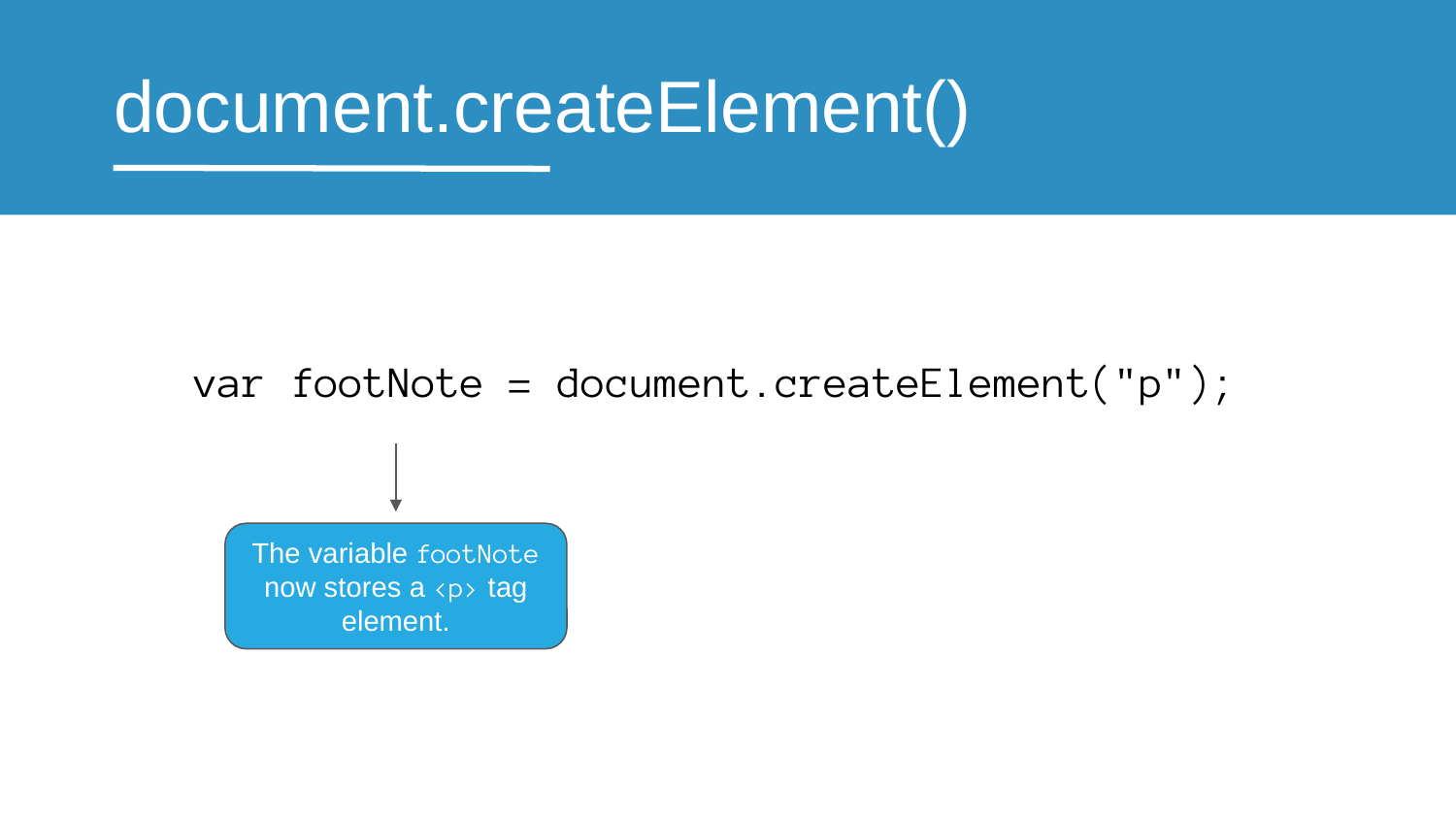

# document.createElement()

var footNote = document.createElement("p");
The variable footNote now stores a <p> tag element.